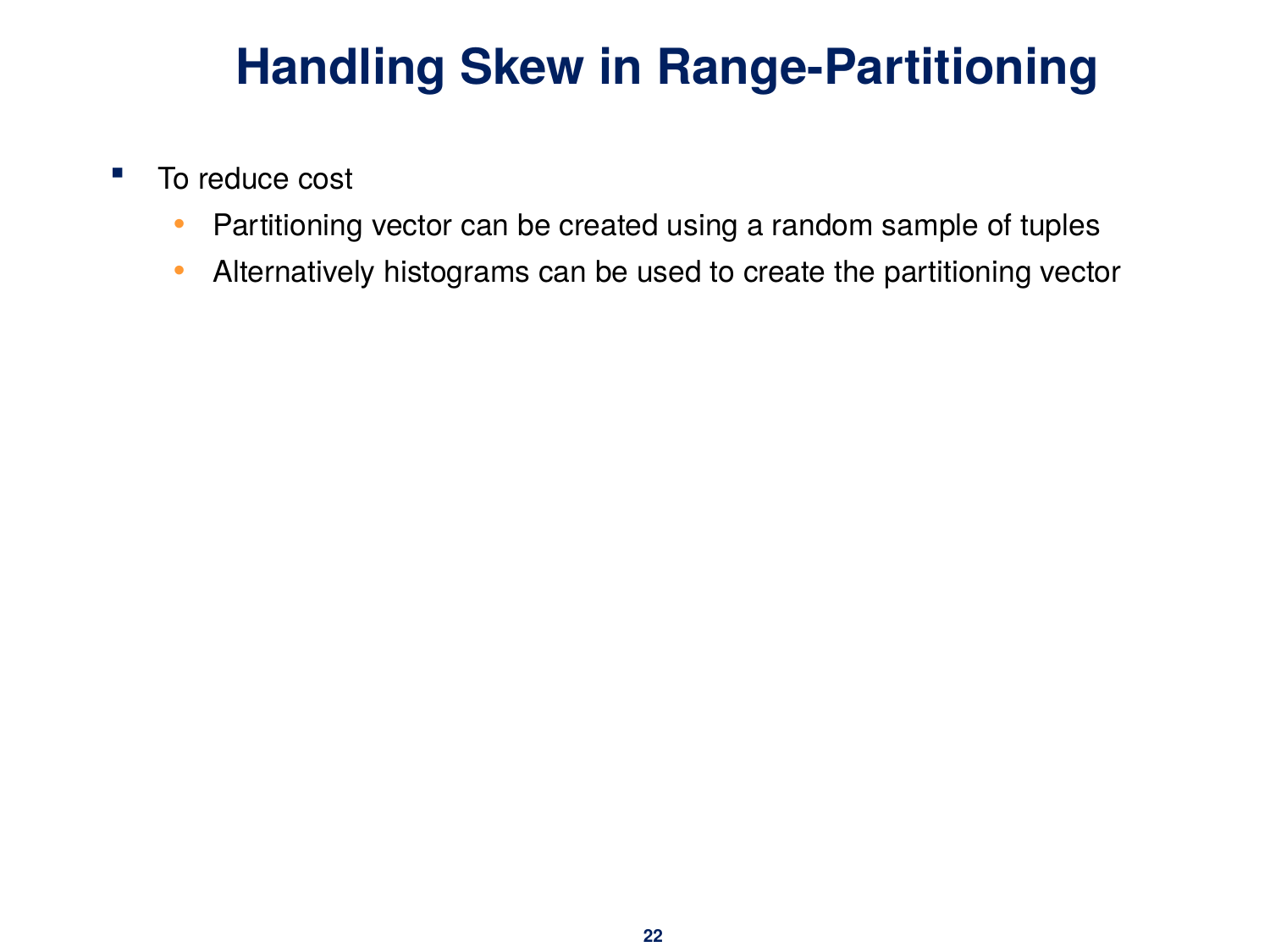

# Handling Skew in Range-Partitioning
To reduce cost
Partitioning vector can be created using a random sample of tuples
Alternatively histograms can be used to create the partitioning vector